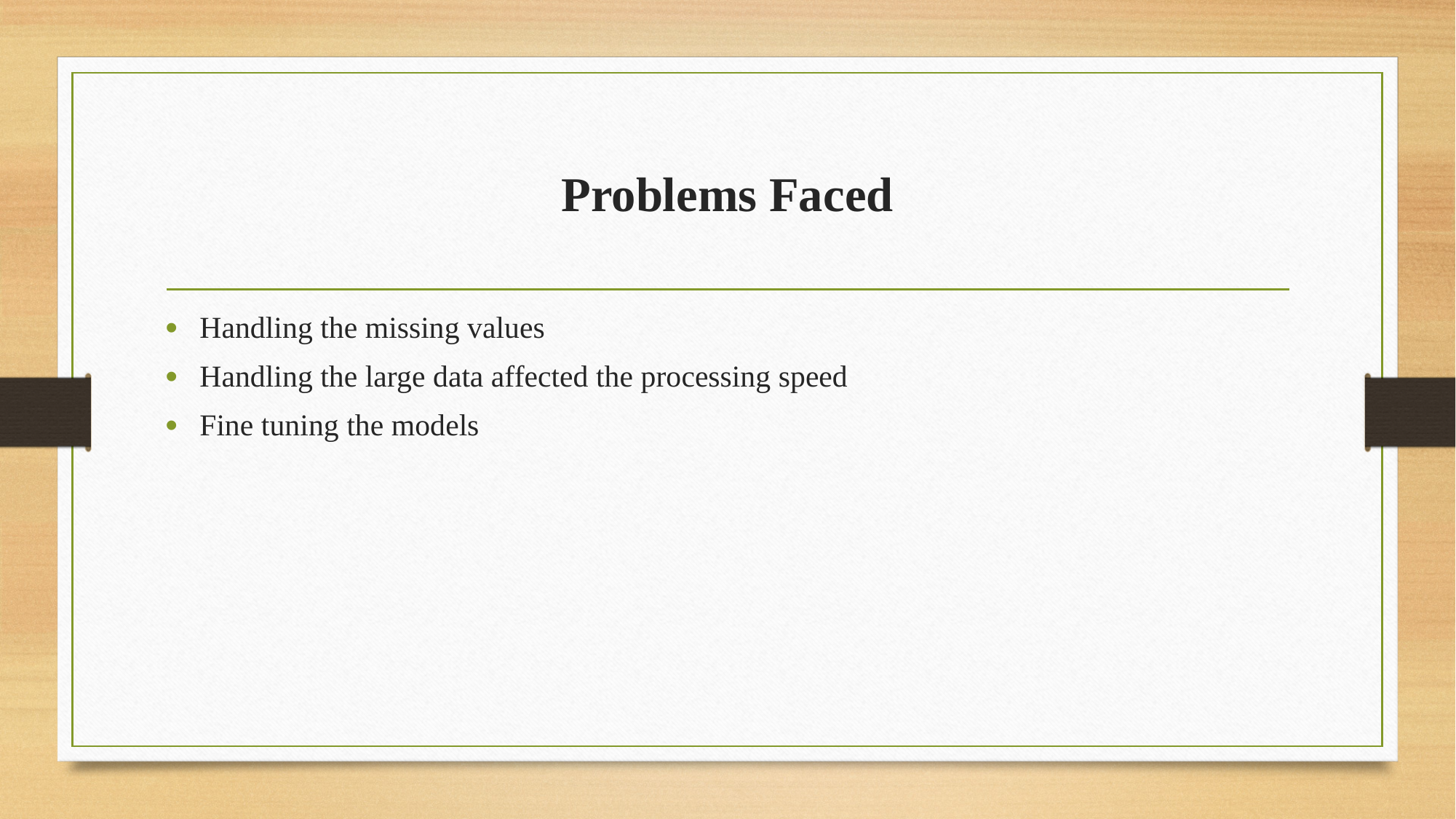

# Problems Faced
Handling the missing values
Handling the large data affected the processing speed
Fine tuning the models